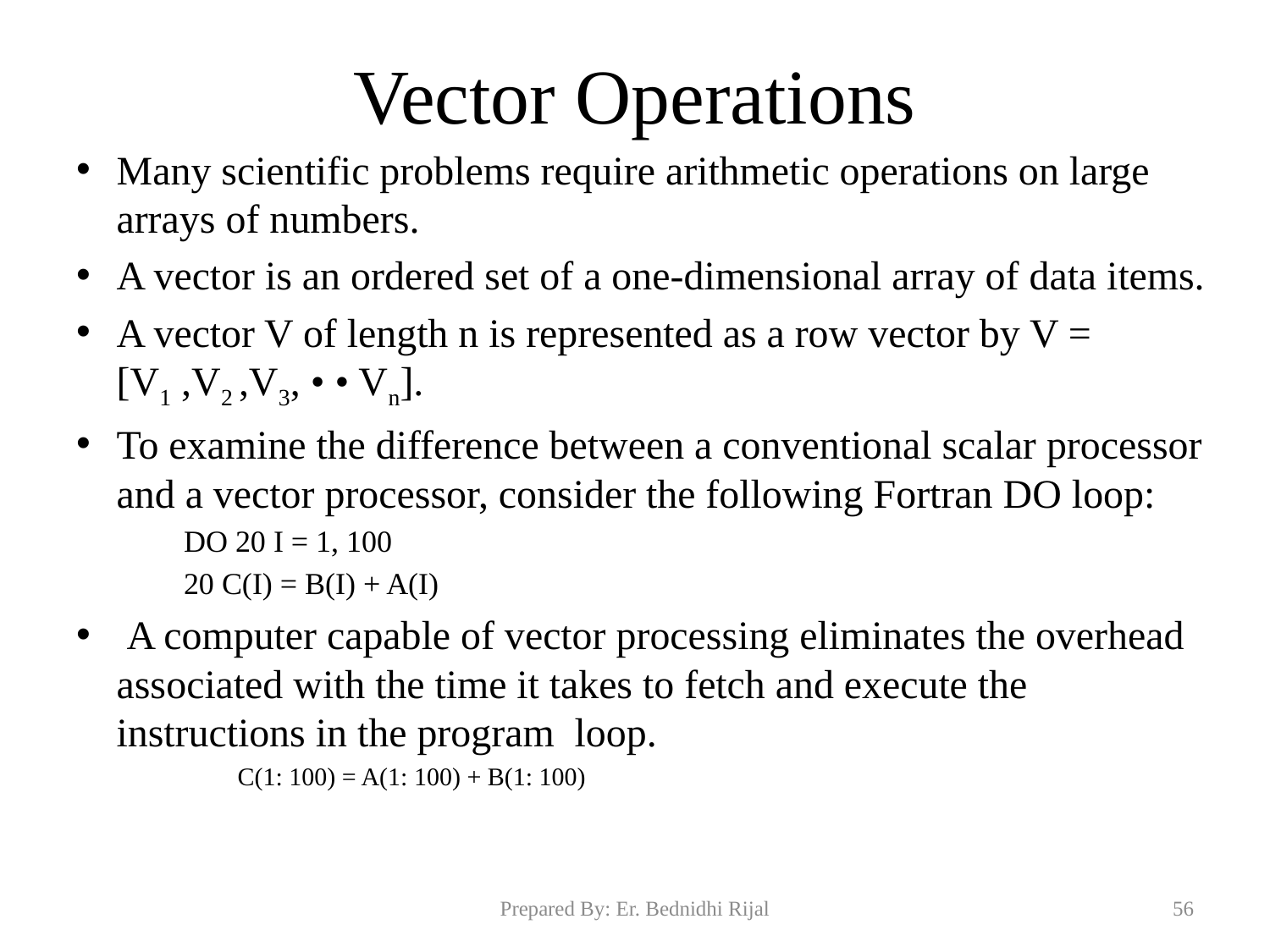

# Vector Operations
Many scientific problems require arithmetic operations on large arrays of numbers.
A vector is an ordered set of a one-dimensional array of data items.
A vector V of length n is represented as a row vector by V = [V1 ,V2 ,V3, • • Vn].
To examine the difference between a conventional scalar processor and a vector processor, consider the following Fortran DO loop:
DO 20 I = 1, 100
20 C(I) = B(I) + A(I)
 A computer capable of vector processing eliminates the overhead  associated with the time it takes to fetch and execute the instructions in the program  loop.
C(1: 100) = A(1: 100) + B(1: 100)

Prepared By: Er. Bednidhi Rijal
56